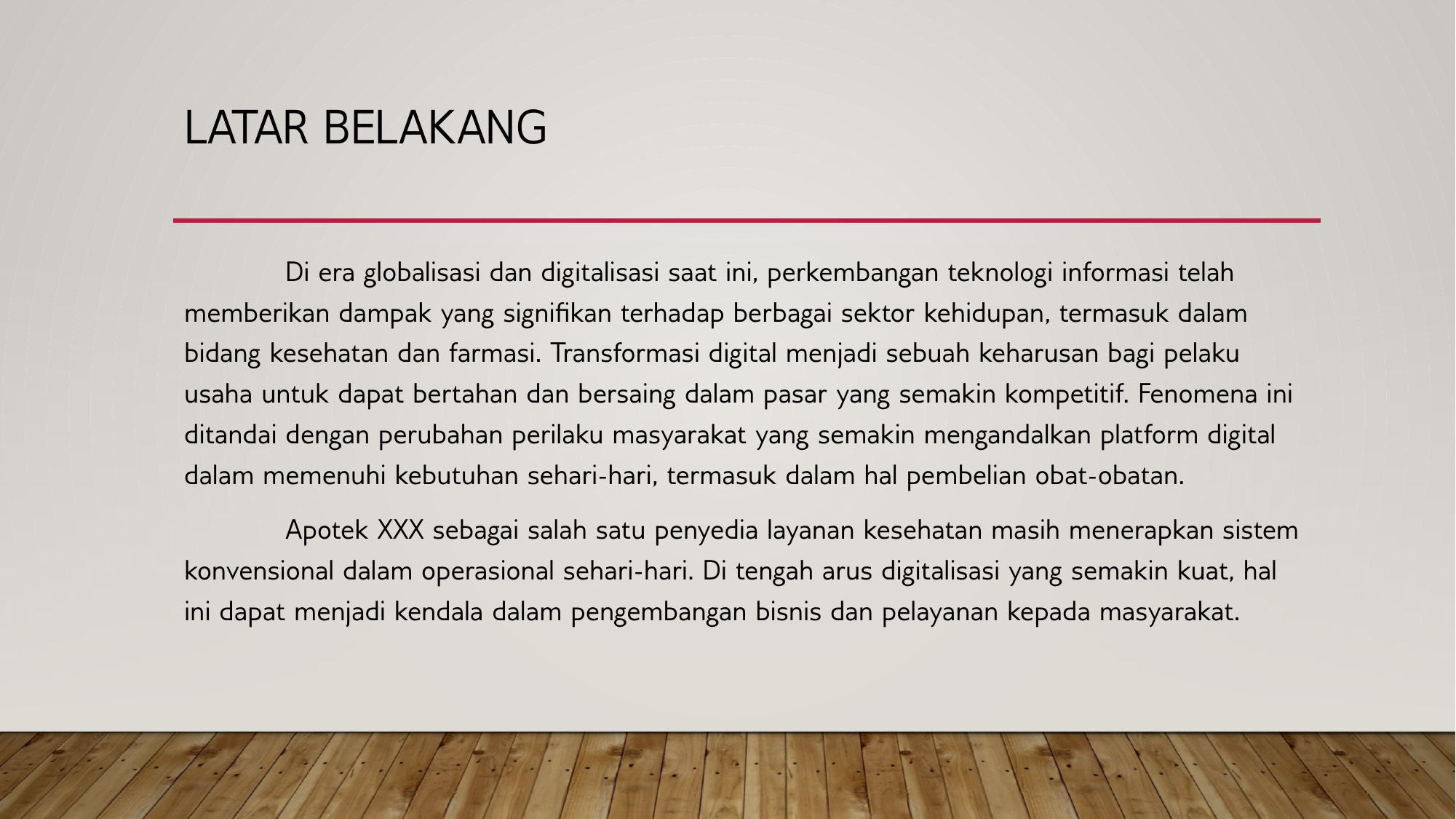

# Latar belakang
	Di era globalisasi dan digitalisasi saat ini, perkembangan teknologi informasi telah memberikan dampak yang signifikan terhadap berbagai sektor kehidupan, termasuk dalam bidang kesehatan dan farmasi. Transformasi digital menjadi sebuah keharusan bagi pelaku usaha untuk dapat bertahan dan bersaing dalam pasar yang semakin kompetitif. Fenomena ini ditandai dengan perubahan perilaku masyarakat yang semakin mengandalkan platform digital dalam memenuhi kebutuhan sehari-hari, termasuk dalam hal pembelian obat-obatan.
	Apotek XXX sebagai salah satu penyedia layanan kesehatan masih menerapkan sistem konvensional dalam operasional sehari-hari. Di tengah arus digitalisasi yang semakin kuat, hal ini dapat menjadi kendala dalam pengembangan bisnis dan pelayanan kepada masyarakat.